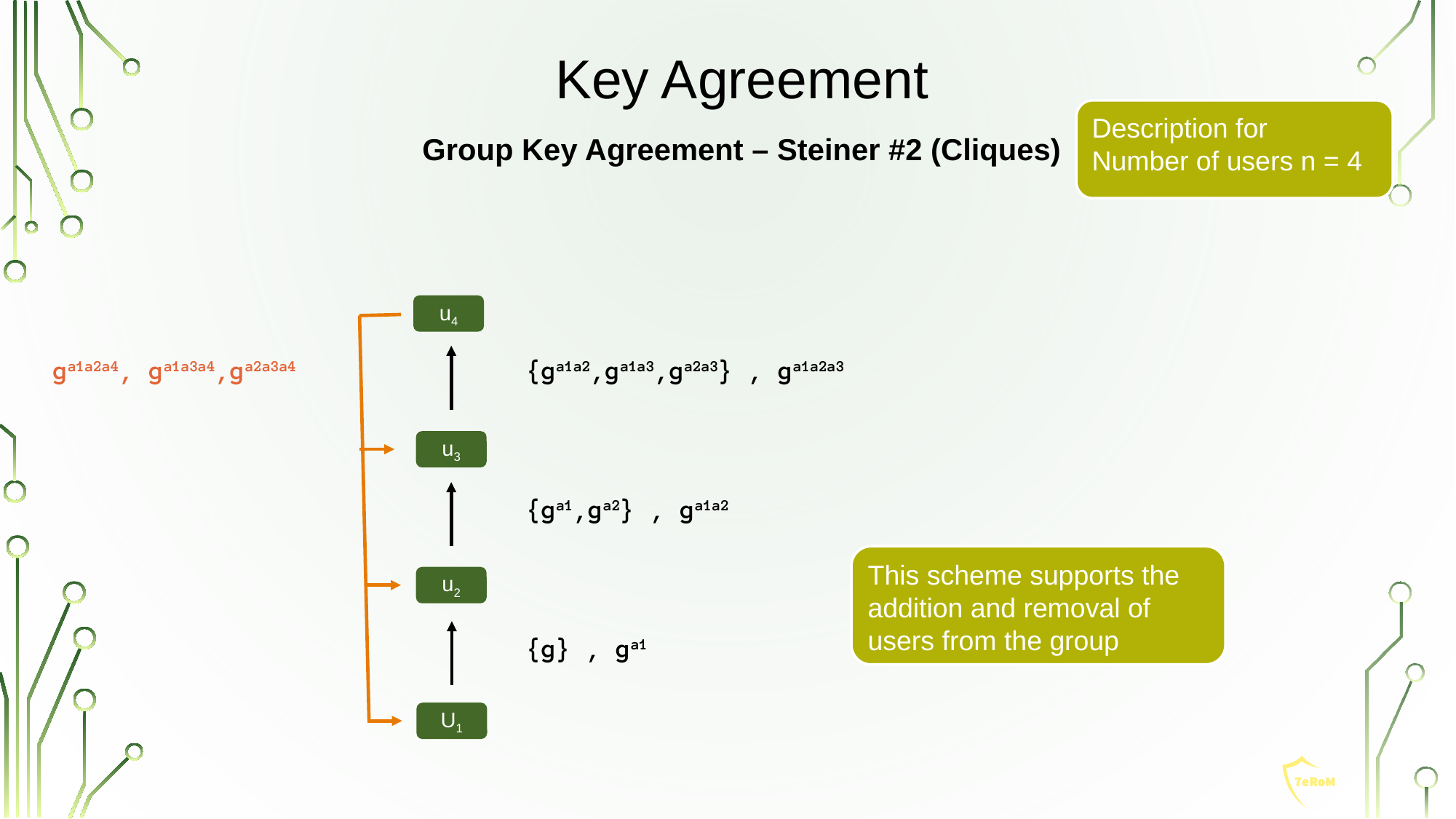

# Key Agreement
Description for
Number of users n = 4
Group Key Agreement – Steiner #2 (Cliques)
u4
ga1a2a4, ga1a3a4,ga2a3a4
{ga1a2,ga1a3,ga2a3} , ga1a2a3
u3
{ga1,ga2} , ga1a2
This scheme supports the addition and removal of users from the group
u2
{g} , ga1
U1